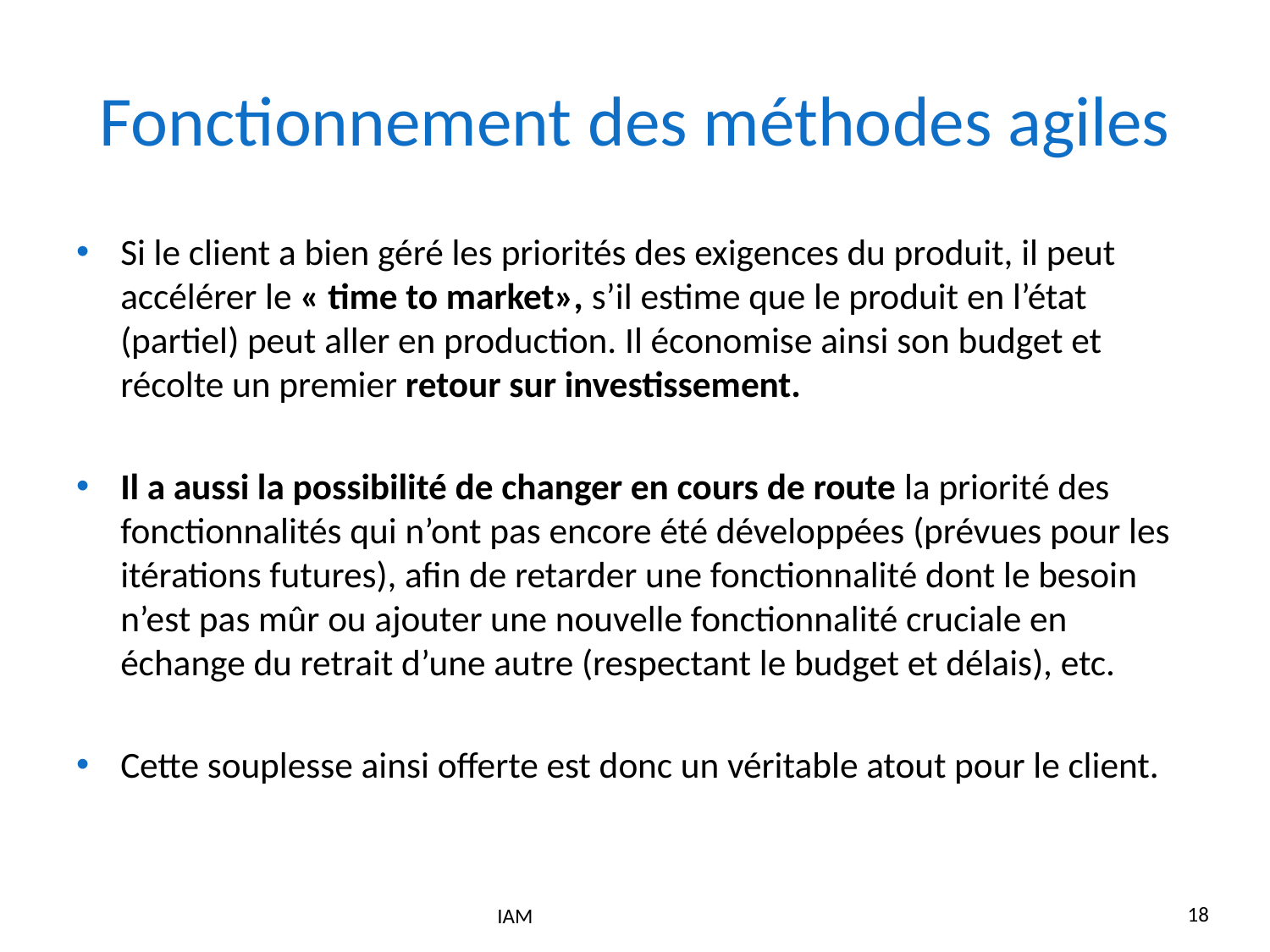

# Fonctionnement des méthodes agiles
Si le client a bien géré les priorités des exigences du produit, il peut accélérer le « time to market», s’il estime que le produit en l’état (partiel) peut aller en production. Il économise ainsi son budget et récolte un premier retour sur investissement.

Il a aussi la possibilité de changer en cours de route la priorité des fonctionnalités qui n’ont pas encore été développées (prévues pour les itérations futures), afin de retarder une fonctionnalité dont le besoin n’est pas mûr ou ajouter une nouvelle fonctionnalité cruciale en échange du retrait d’une autre (respectant le budget et délais), etc.

Cette souplesse ainsi offerte est donc un véritable atout pour le client.